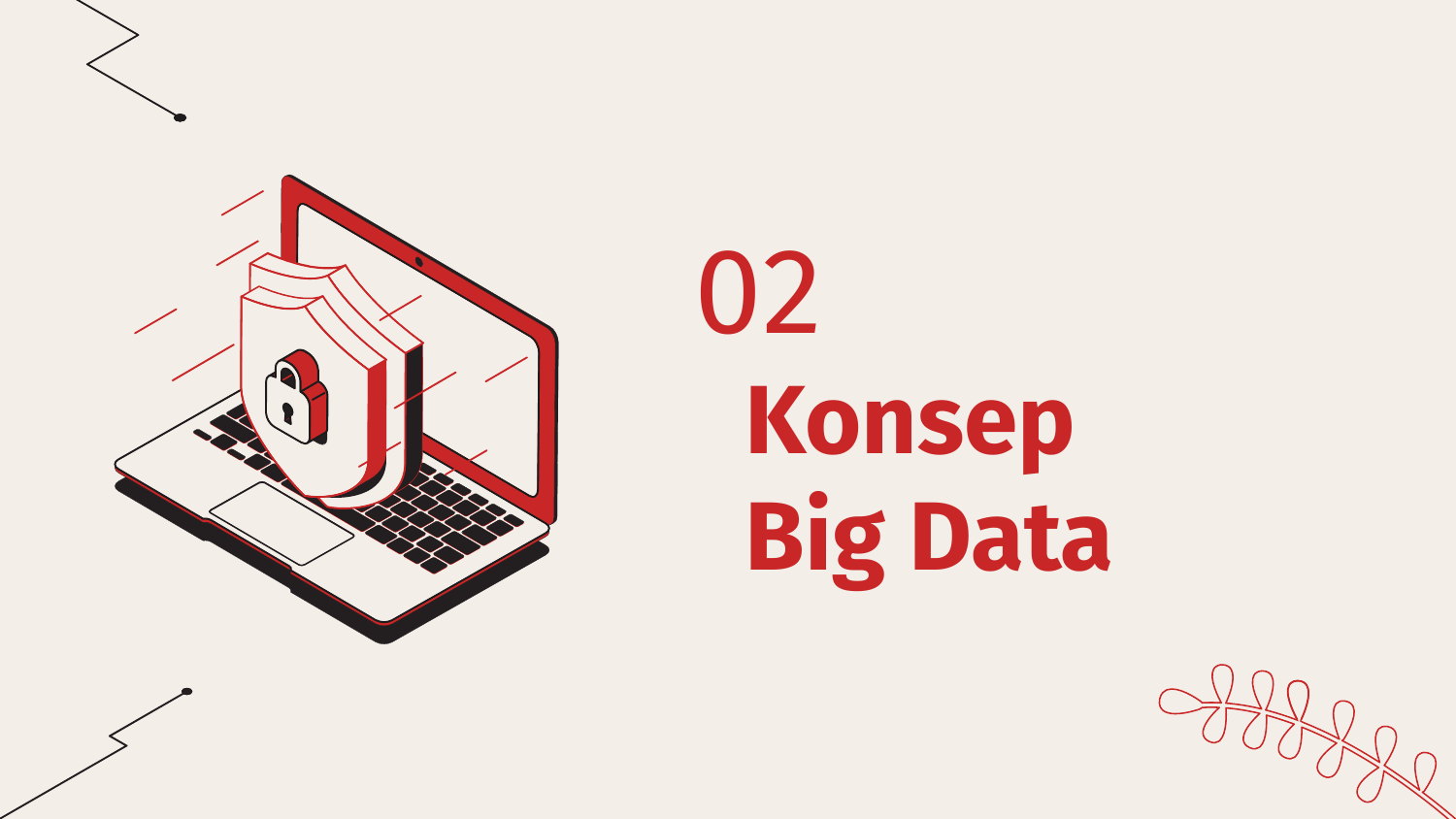

02
# Konsep Big Data
You can enter a subtitle here if you need it